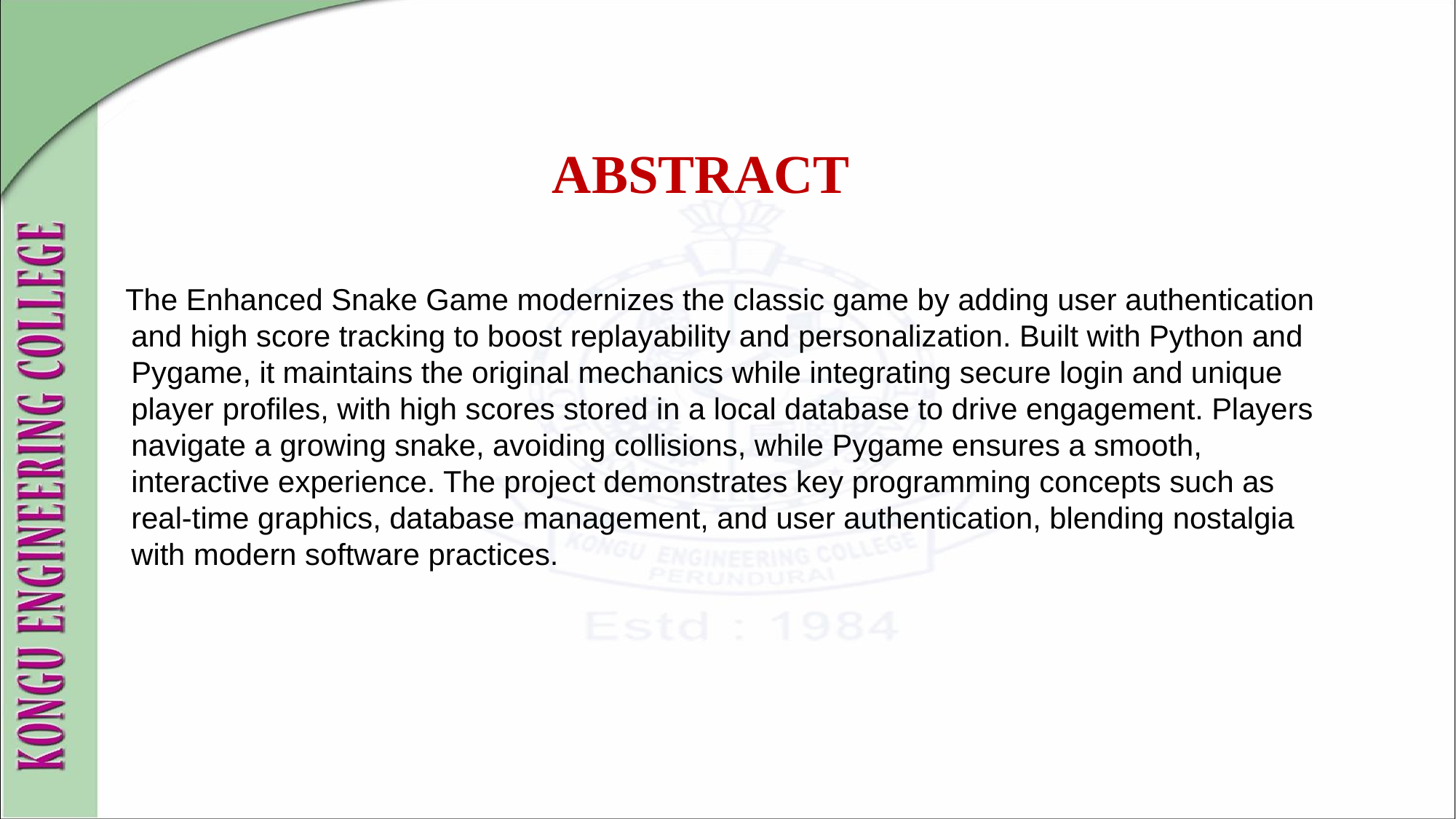

# ABSTRACT

    The Enhanced Snake Game modernizes the classic game by adding user authentication and high score tracking to boost replayability and personalization. Built with Python and Pygame, it maintains the original mechanics while integrating secure login and unique player profiles, with high scores stored in a local database to drive engagement. Players navigate a growing snake, avoiding collisions, while Pygame ensures a smooth, interactive experience. The project demonstrates key programming concepts such as real-time graphics, database management, and user authentication, blending nostalgia with modern software practices.